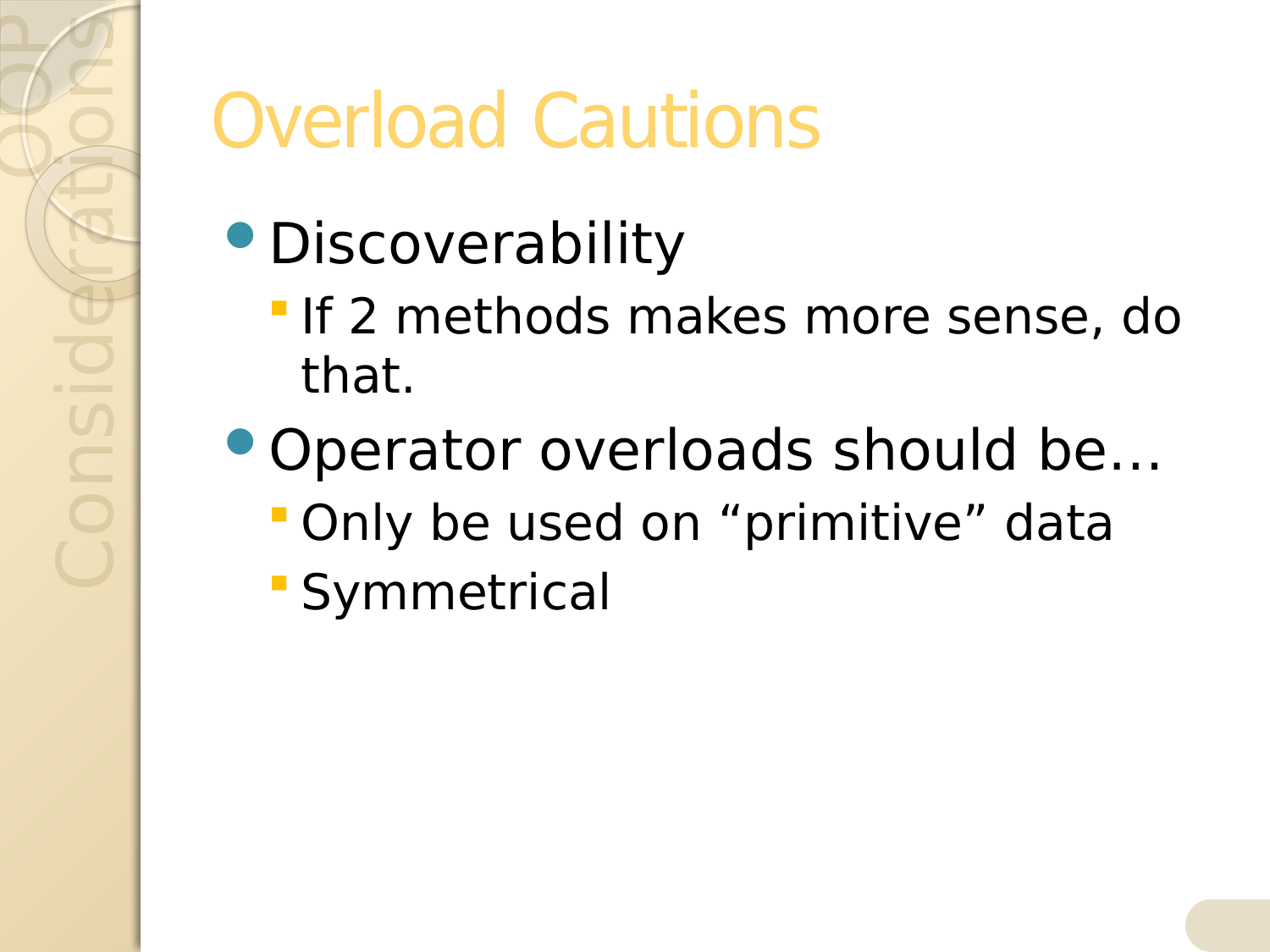

# Overload Cautions
Discoverability
If 2 methods makes more sense, do that.
Operator overloads should be…
Only be used on “primitive” data
Symmetrical